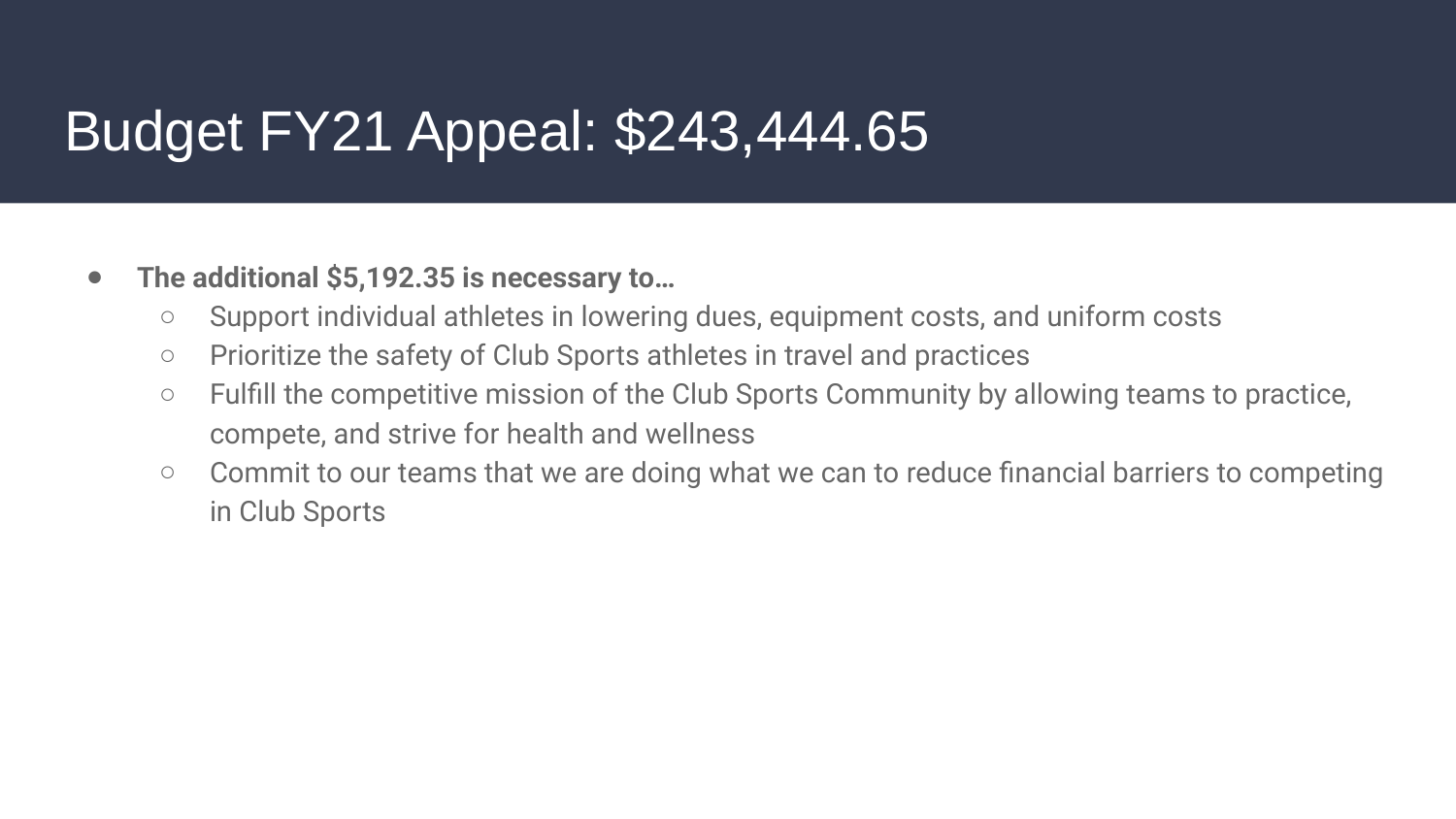

# Budget FY21 Appeal: $243,444.65
The additional $5,192.35 is necessary to…
Support individual athletes in lowering dues, equipment costs, and uniform costs
Prioritize the safety of Club Sports athletes in travel and practices
Fulfill the competitive mission of the Club Sports Community by allowing teams to practice, compete, and strive for health and wellness
Commit to our teams that we are doing what we can to reduce financial barriers to competing in Club Sports